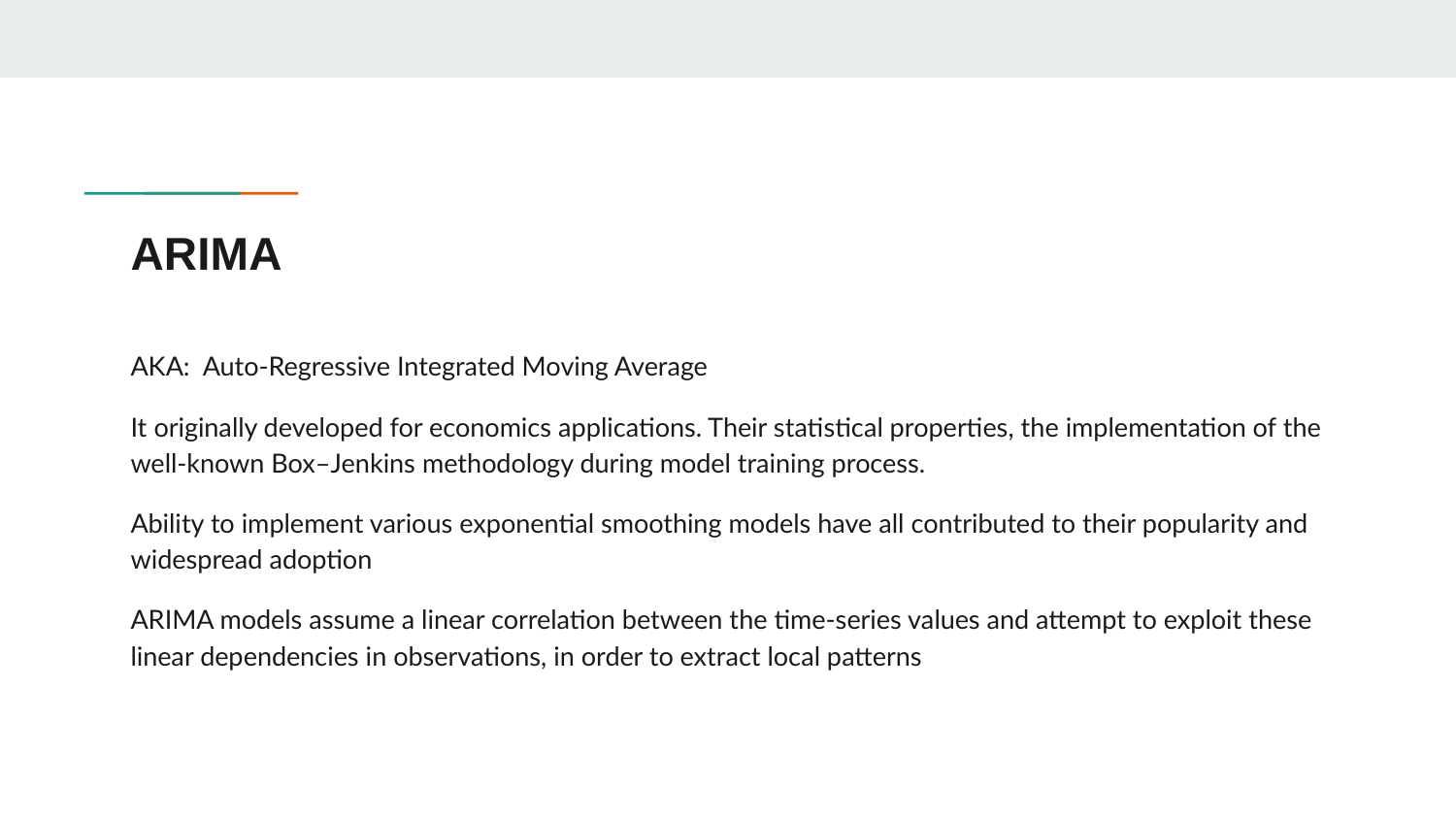

# ARIMA
AKA:  Auto-Regressive Integrated Moving Average
It originally developed for economics applications. Their statistical properties, the implementation of the well-known Box–Jenkins methodology during model training process.
Ability to implement various exponential smoothing models have all contributed to their popularity and widespread adoption
ARIMA models assume a linear correlation between the time-series values and attempt to exploit these linear dependencies in observations, in order to extract local patterns